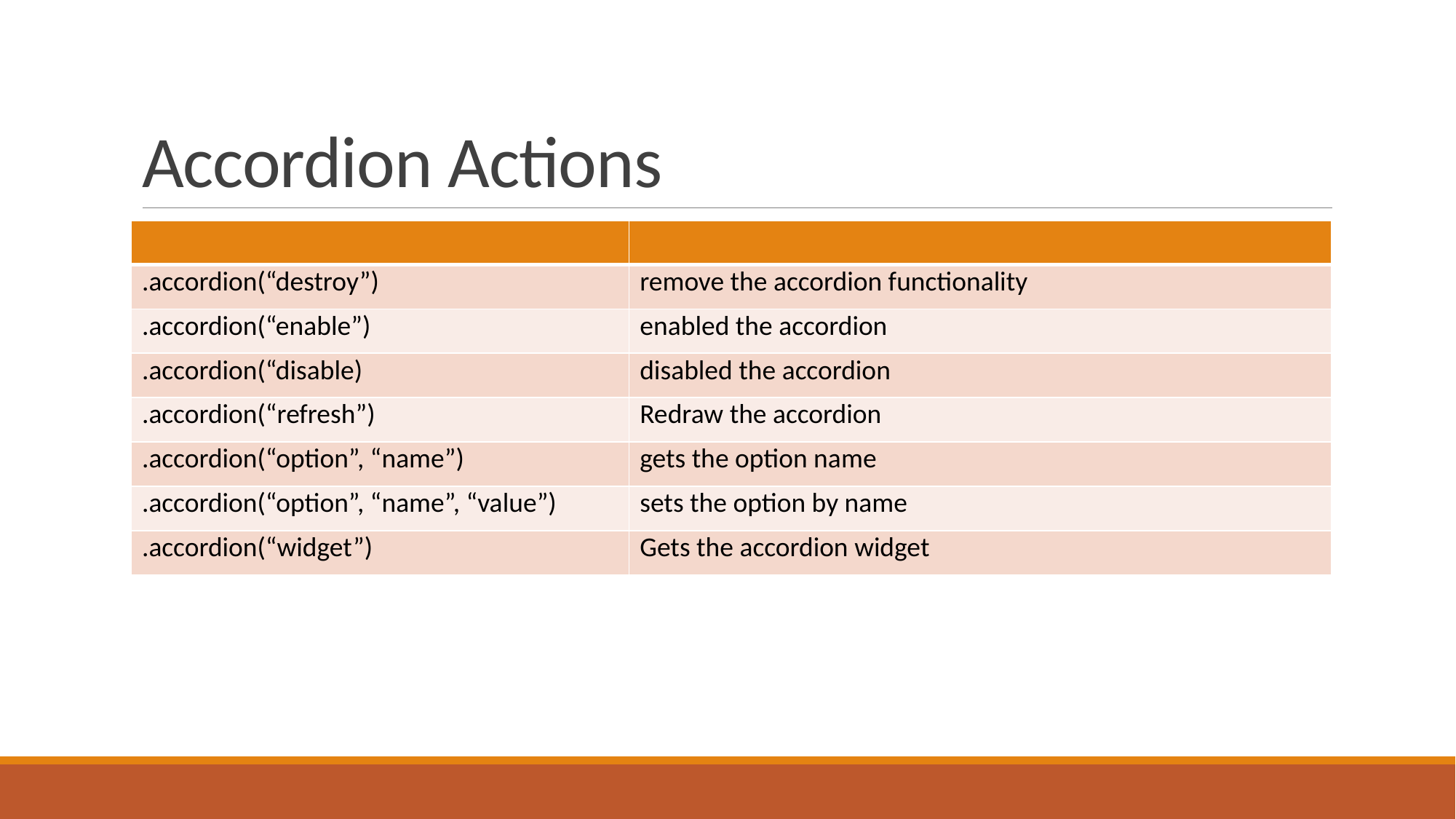

# Accordion Actions
|  |  |
| --- | --- |
| .accordion(“destroy”) | remove the accordion functionality |
| .accordion(“enable”) | enabled the accordion |
| .accordion(“disable) | disabled the accordion |
| .accordion(“refresh”) | Redraw the accordion |
| .accordion(“option”, “name”) | gets the option name |
| .accordion(“option”, “name”, “value”) | sets the option by name |
| .accordion(“widget”) | Gets the accordion widget |